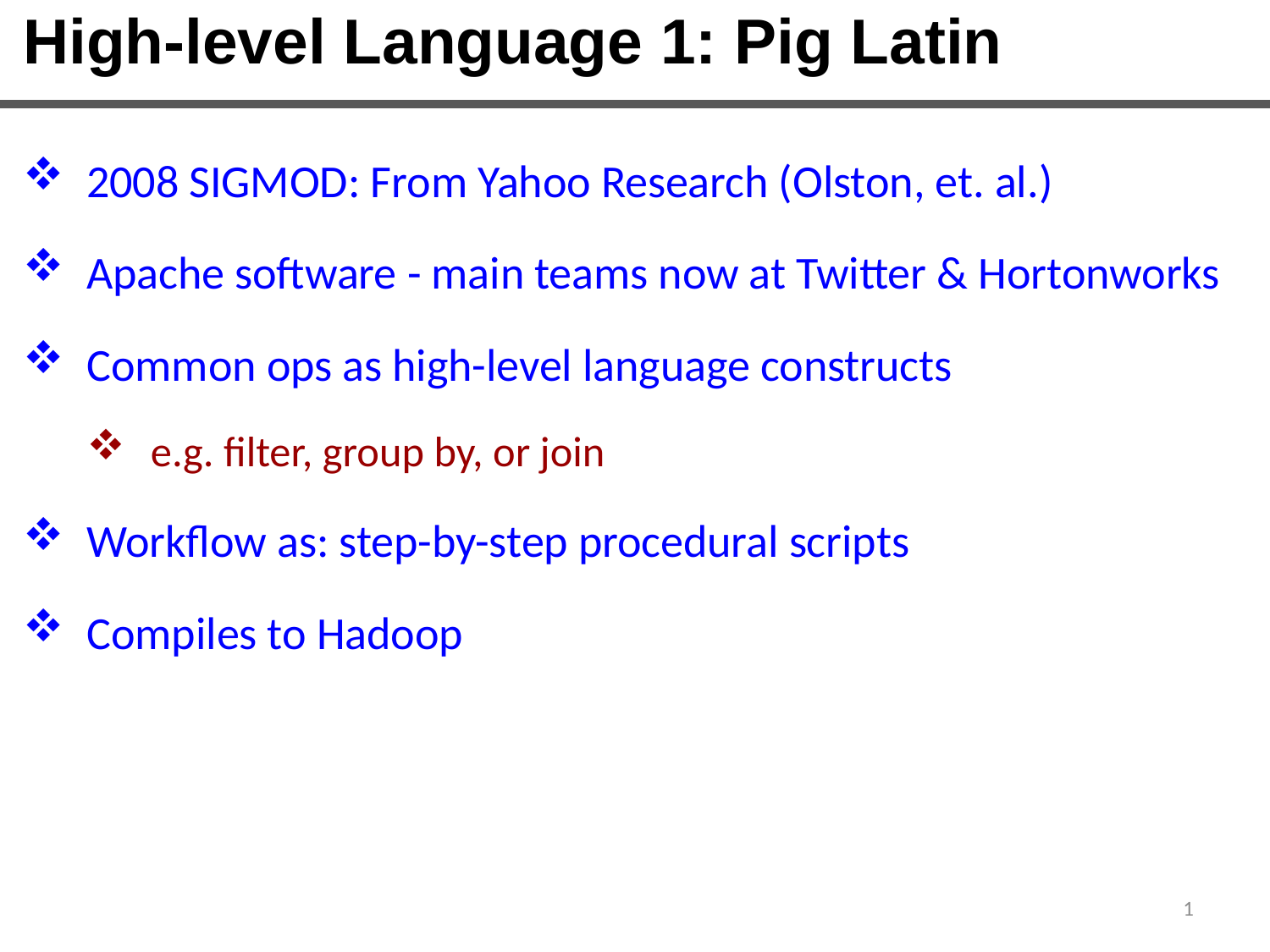

High-level Language 1: Pig Latin
2008 SIGMOD: From Yahoo Research (Olston, et. al.)
Apache software - main teams now at Twitter & Hortonworks
Common ops as high-level language constructs
e.g. filter, group by, or join
Workflow as: step-by-step procedural scripts
Compiles to Hadoop
1